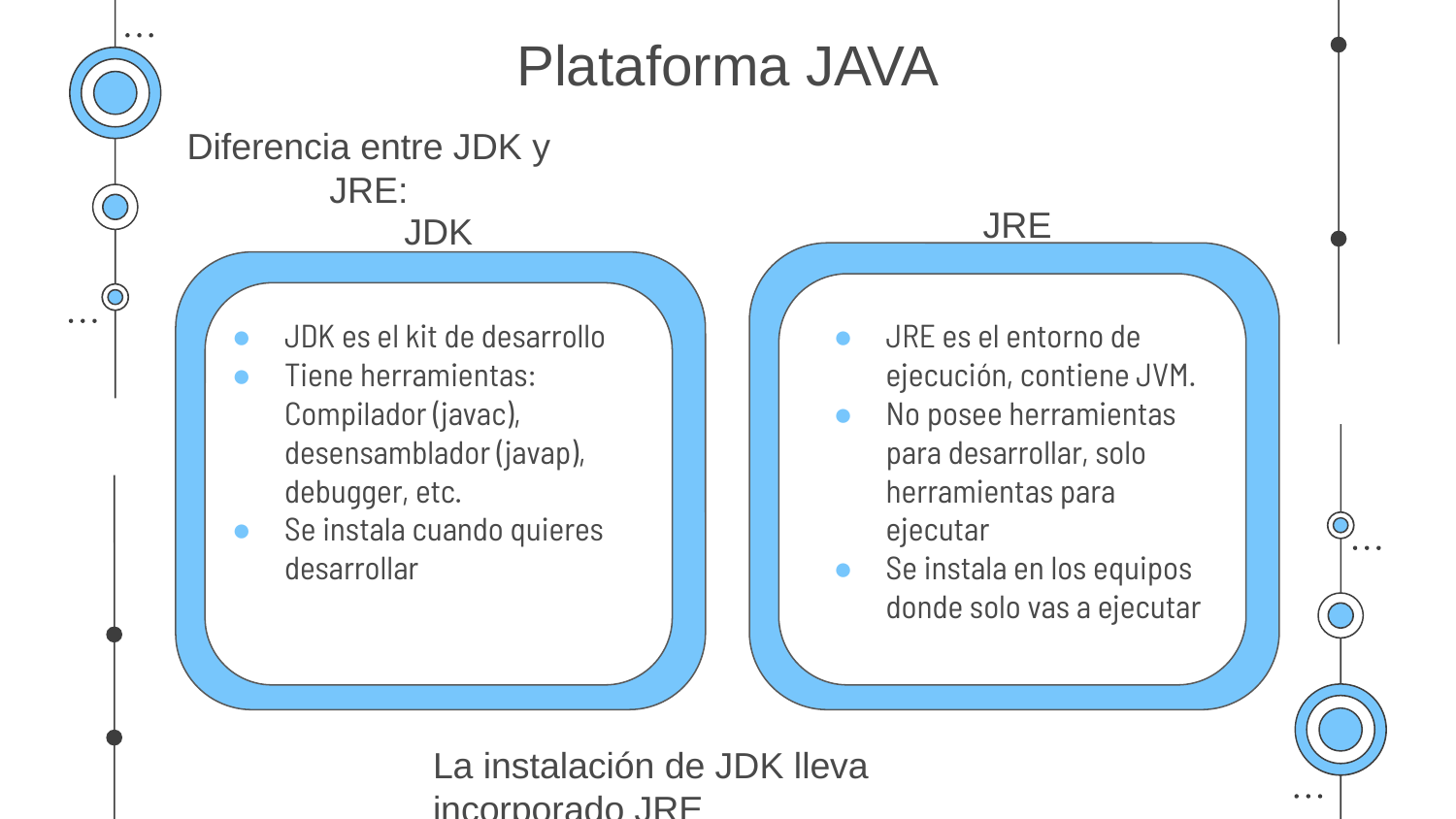

Plataforma JAVA

# Diferencia entre JDK y JRE:

JRE
JDK

JDK es el kit de desarrollo
Tiene herramientas: Compilador (javac), desensamblador (javap), debugger, etc.
Se instala cuando quieres desarrollar

JRE es el entorno de ejecución, contiene JVM.
No posee herramientas para desarrollar, solo herramientas para ejecutar
Se instala en los equipos donde solo vas a ejecutar
La instalación de JDK lleva incorporado JRE